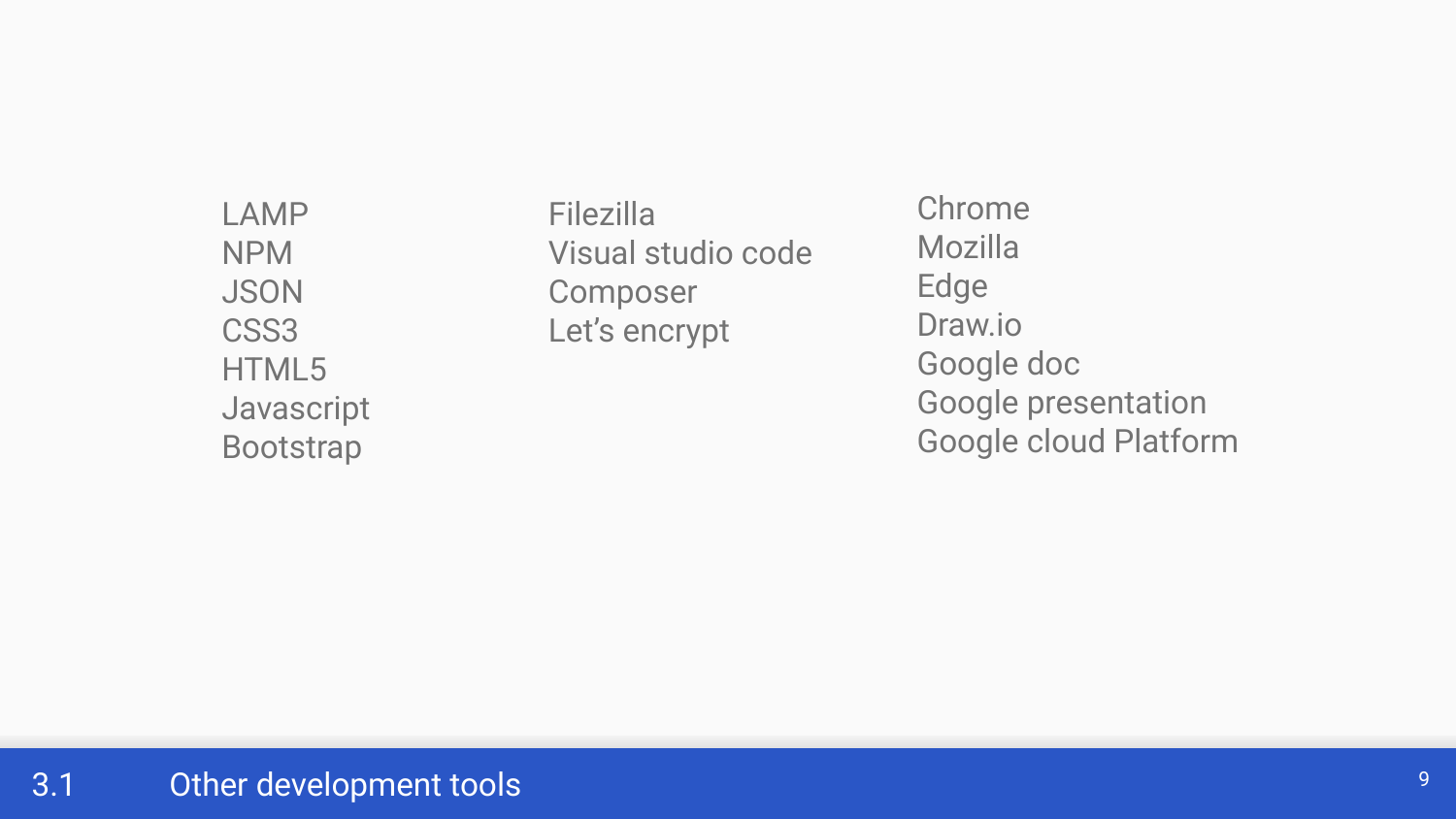

Chrome
Mozilla
Edge
Draw.io
Google doc
Google presentation
Google cloud Platform

LAMP
NPM
JSON
CSS3
HTML5
Javascript
Bootstrap

Filezilla
Visual studio code
Composer
Let’s encrypt

9
 3.1	Other development tools